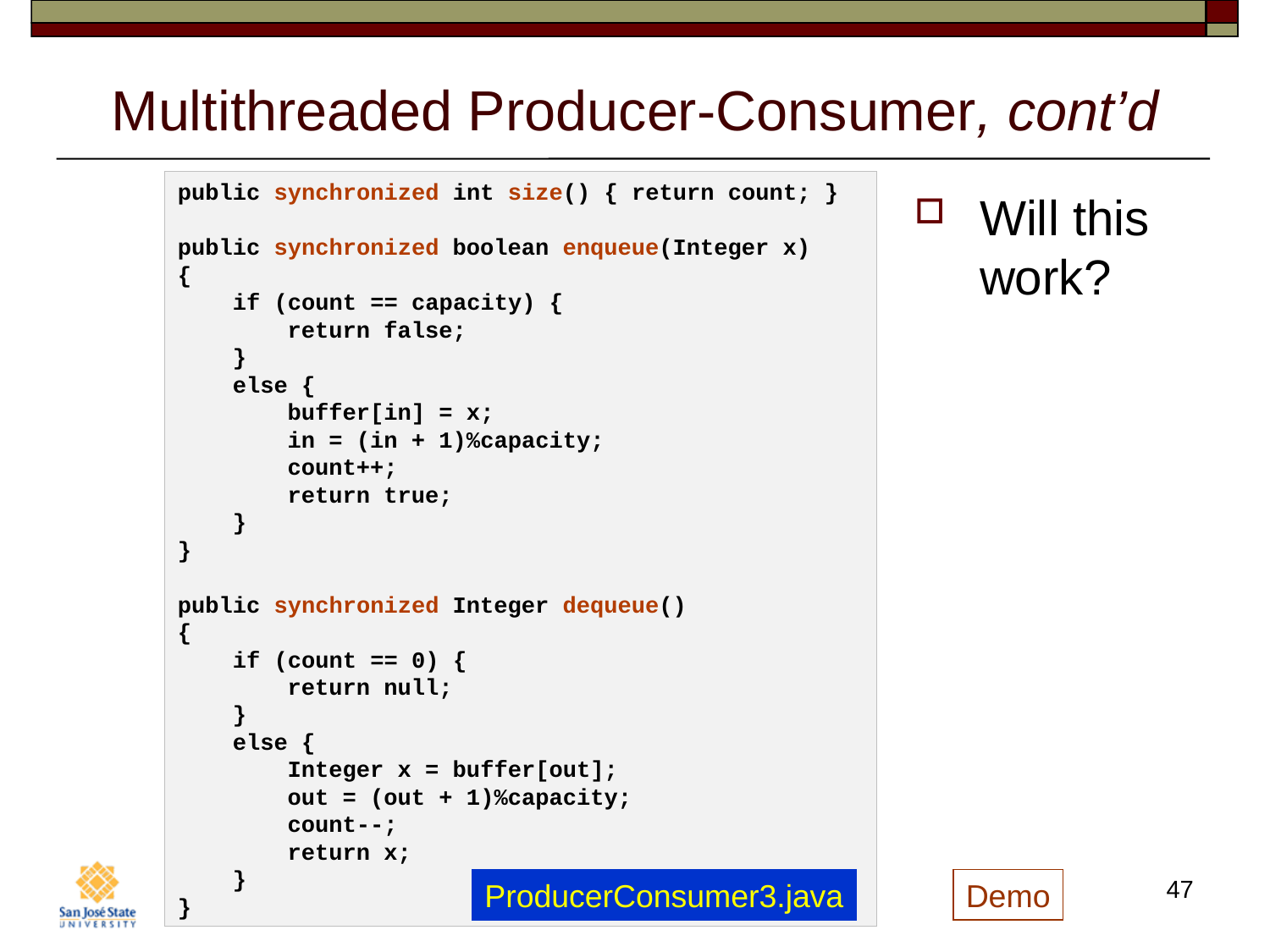

# Multithreaded Producer-Consumer, cont’d
public synchronized int size() { return count; }

public synchronized boolean enqueue(Integer x)
{
    if (count == capacity) {
        return false;
    }
    else {
        buffer[in] = x;
        in = (in + 1)%capacity;
        count++;
        return true;
    }
}

public synchronized Integer dequeue()
{
    if (count == 0) {
        return null;
    }
    else {
        Integer x = buffer[out];
        out = (out + 1)%capacity;
        count--;
        return x;
    }
}
Will this work?
47
ProducerConsumer3.java
Demo